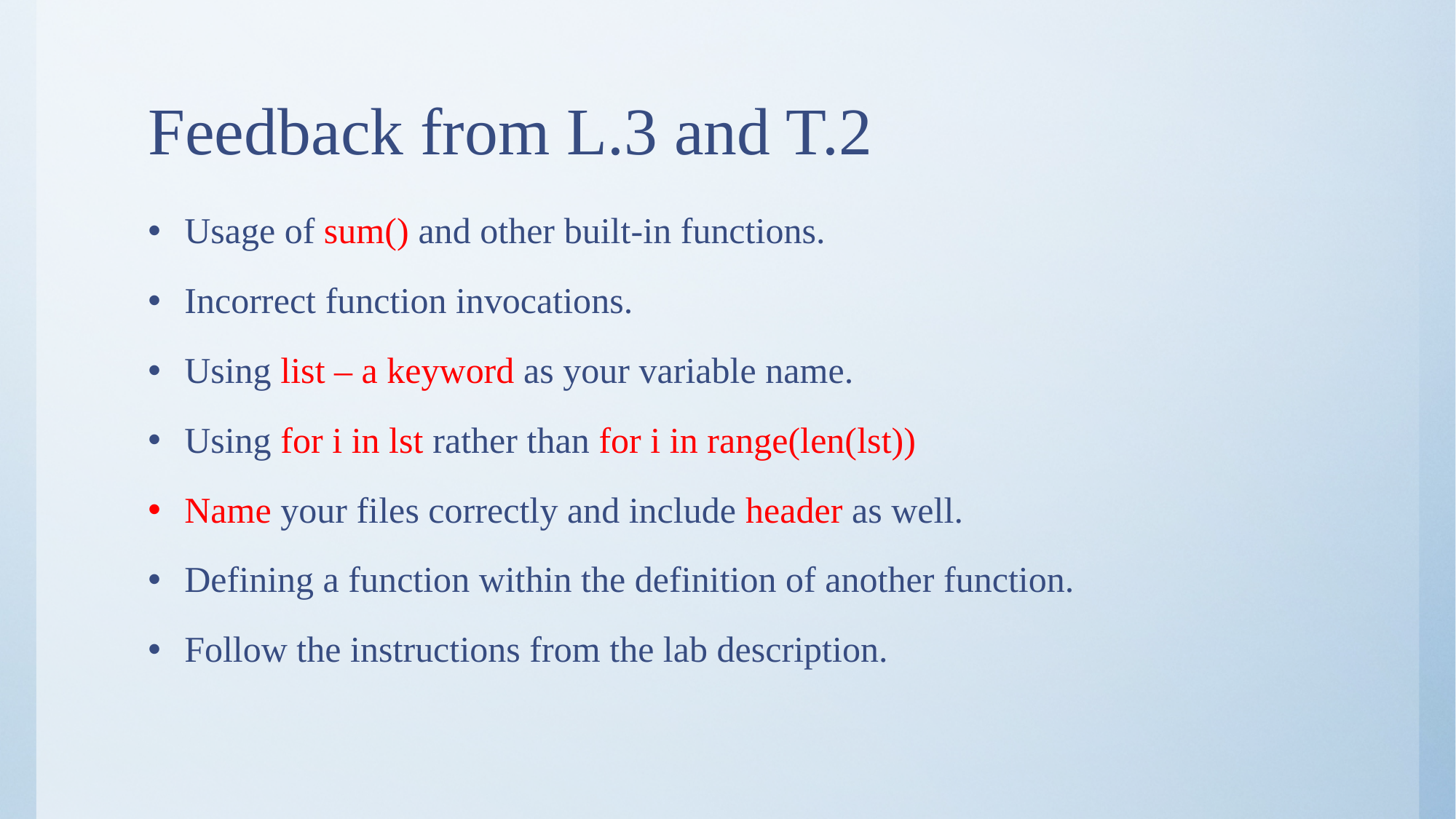

# Feedback from L.3 and T.2
Usage of sum() and other built-in functions.
Incorrect function invocations.
Using list – a keyword as your variable name.
Using for i in lst rather than for i in range(len(lst))
Name your files correctly and include header as well.
Defining a function within the definition of another function.
Follow the instructions from the lab description.